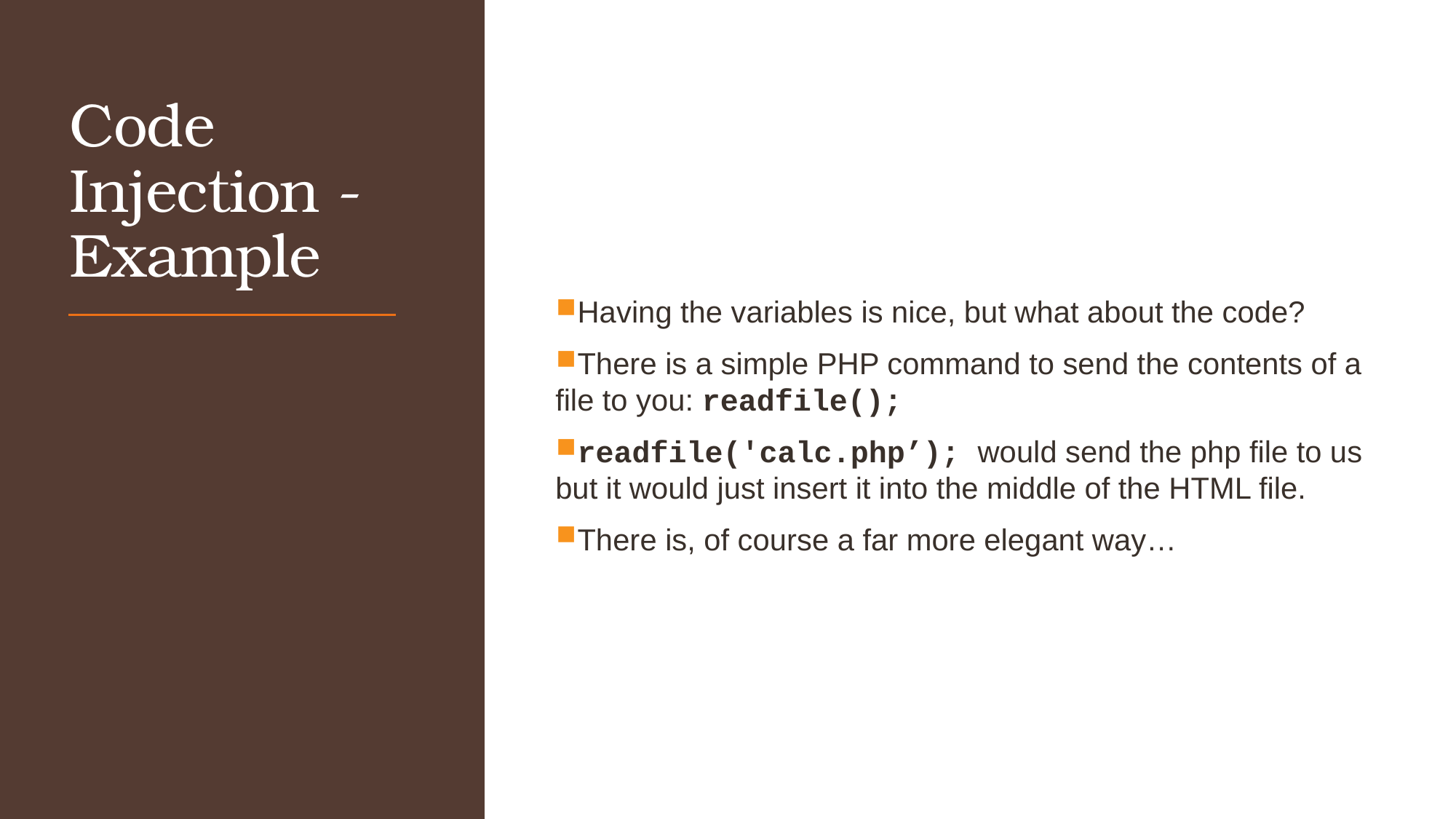

# Code Injection -Example
Having the variables is nice, but what about the code?
There is a simple PHP command to send the contents of a file to you: readfile();
readfile('calc.php’); would send the php file to us but it would just insert it into the middle of the HTML file.
There is, of course a far more elegant way…